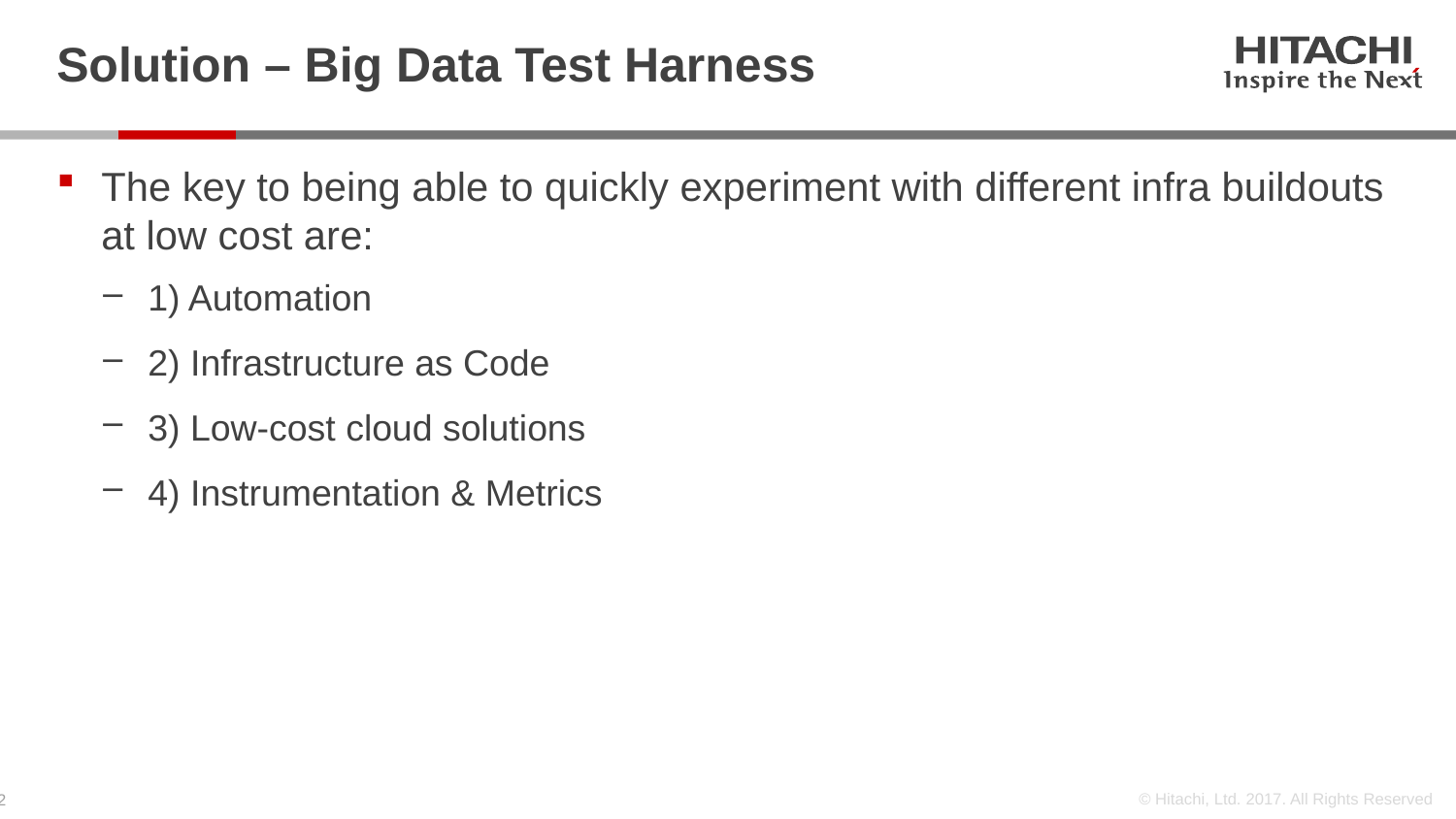

# Solution – Big Data Test Harness
The key to being able to quickly experiment with different infra buildouts at low cost are:
1) Automation
2) Infrastructure as Code
3) Low-cost cloud solutions
4) Instrumentation & Metrics